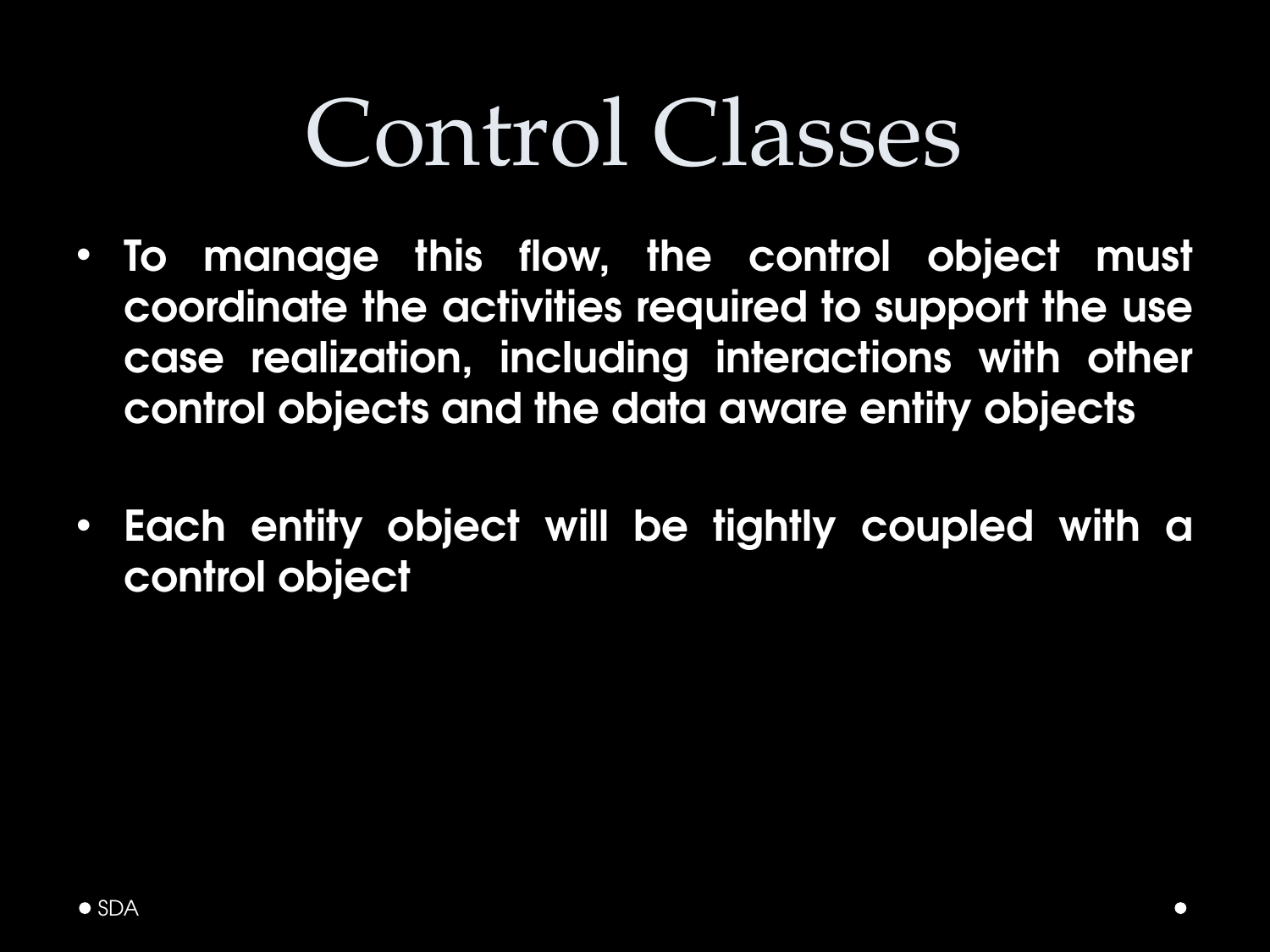

# Control Classes
To manage this flow, the control object must coordinate the activities required to support the use case realization, including interactions with other control objects and the data aware entity objects

Each entity object will be tightly coupled with a control object

SDA